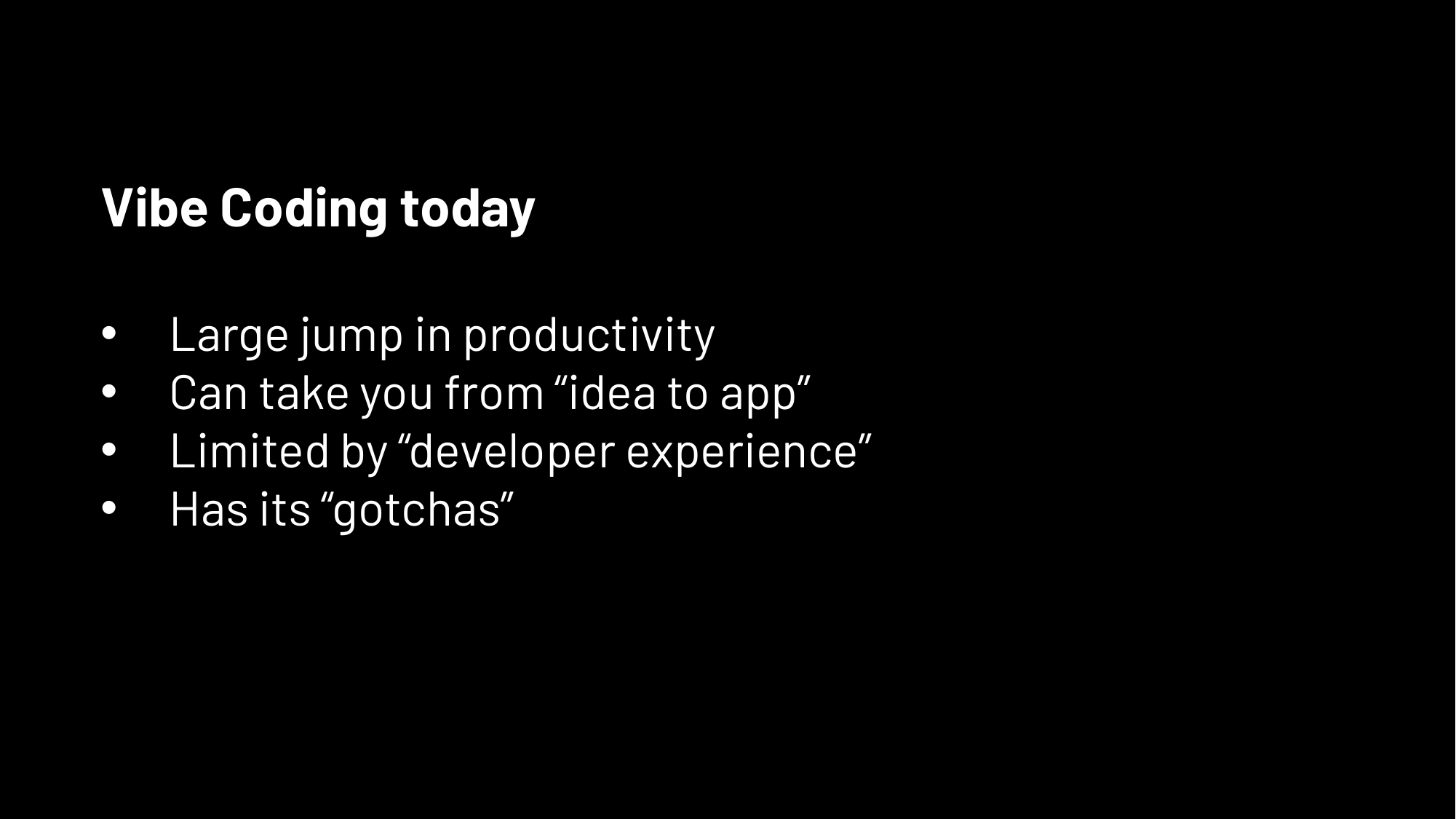

Vibe Coding today

Large jump in productivity
Can take you from “idea to app”
Limited by “developer experience”
Has its “gotchas”